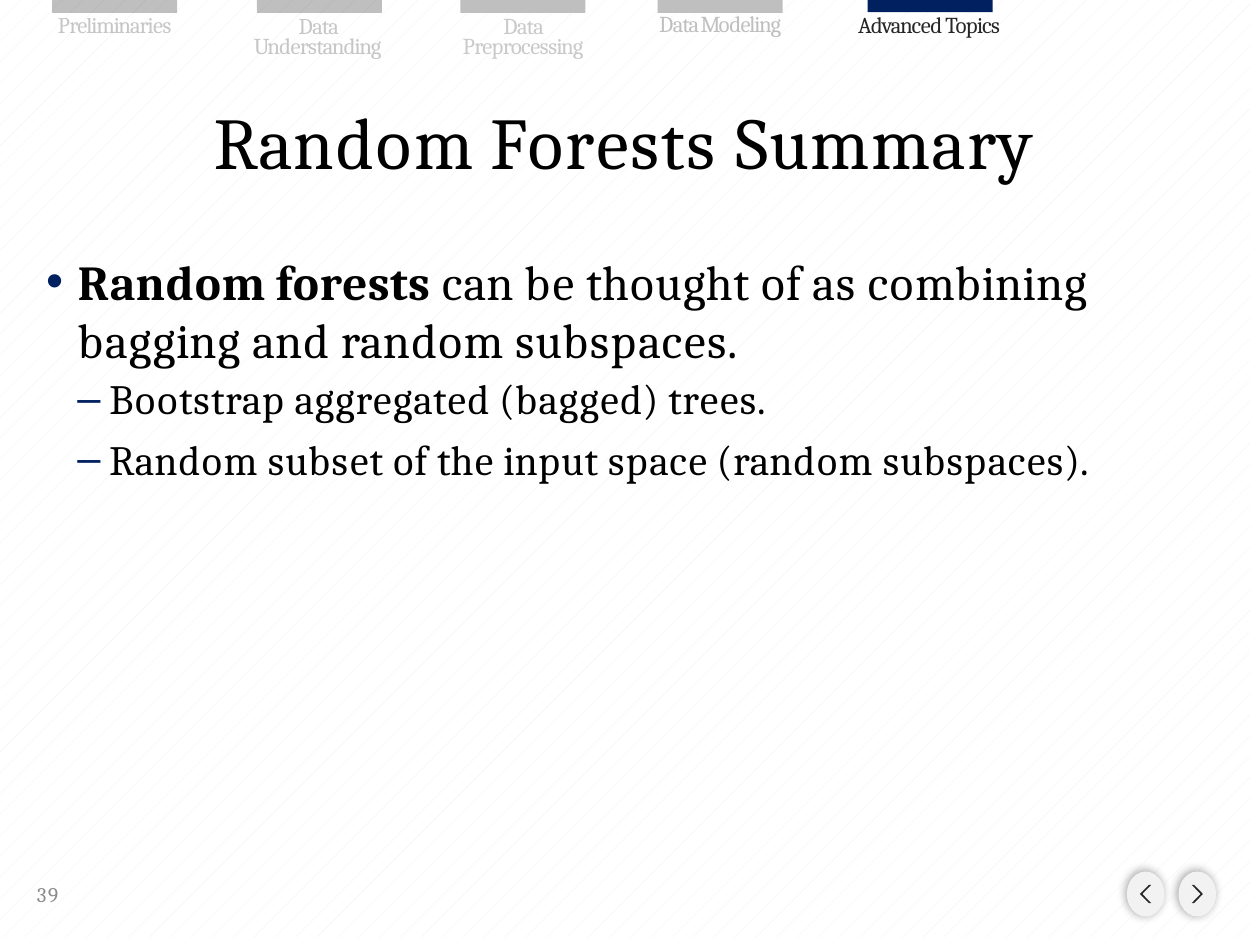

# Random Forests Summary
Random forests can be thought of as combining bagging and random subspaces.
Bootstrap aggregated (bagged) trees.
Random subset of the input space (random subspaces).
39